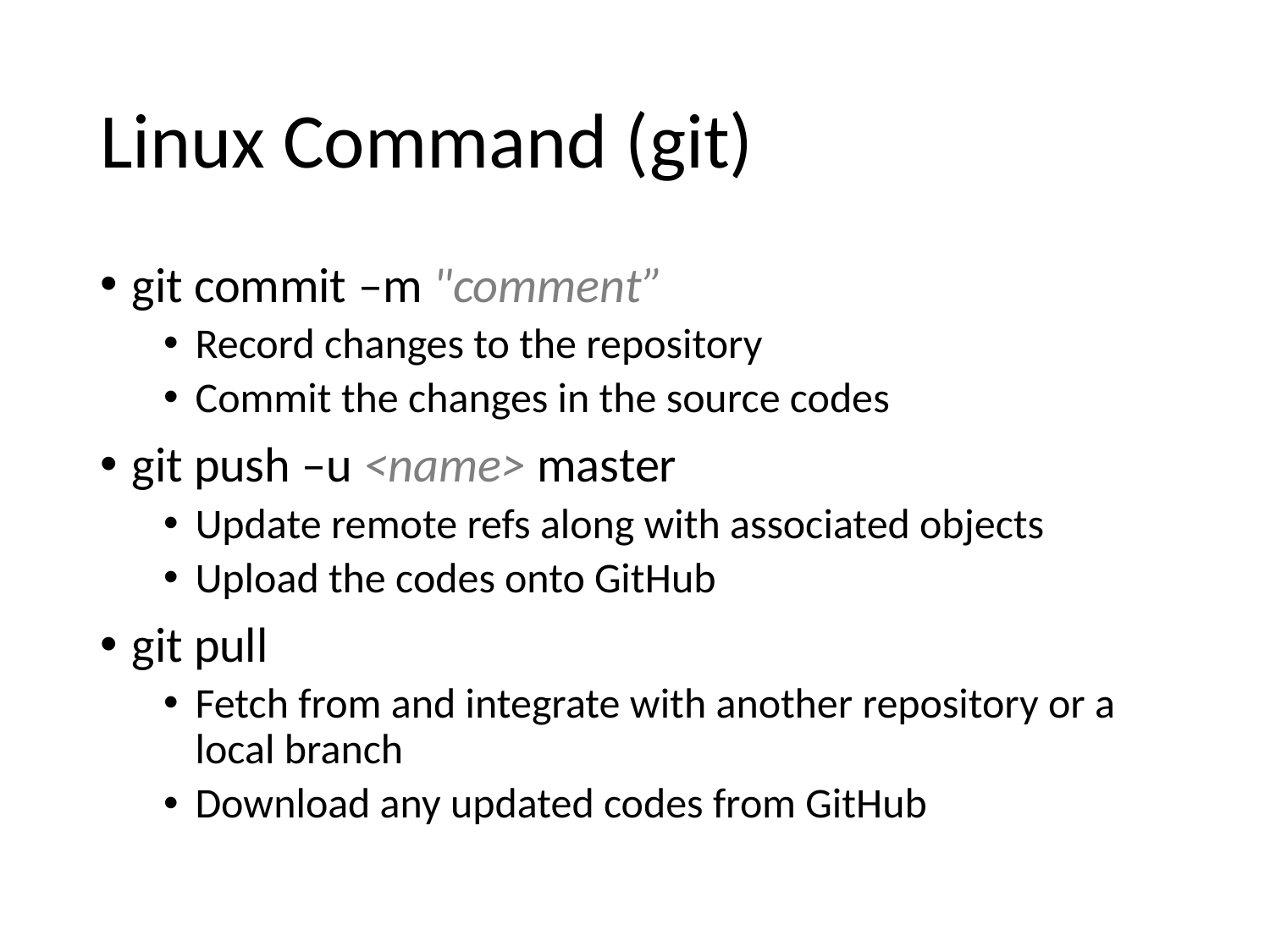

# Linux Command (git)
git commit –m "comment”
Record changes to the repository
Commit the changes in the source codes
git push –u <name> master
Update remote refs along with associated objects
Upload the codes onto GitHub
git pull
Fetch from and integrate with another repository or a local branch
Download any updated codes from GitHub